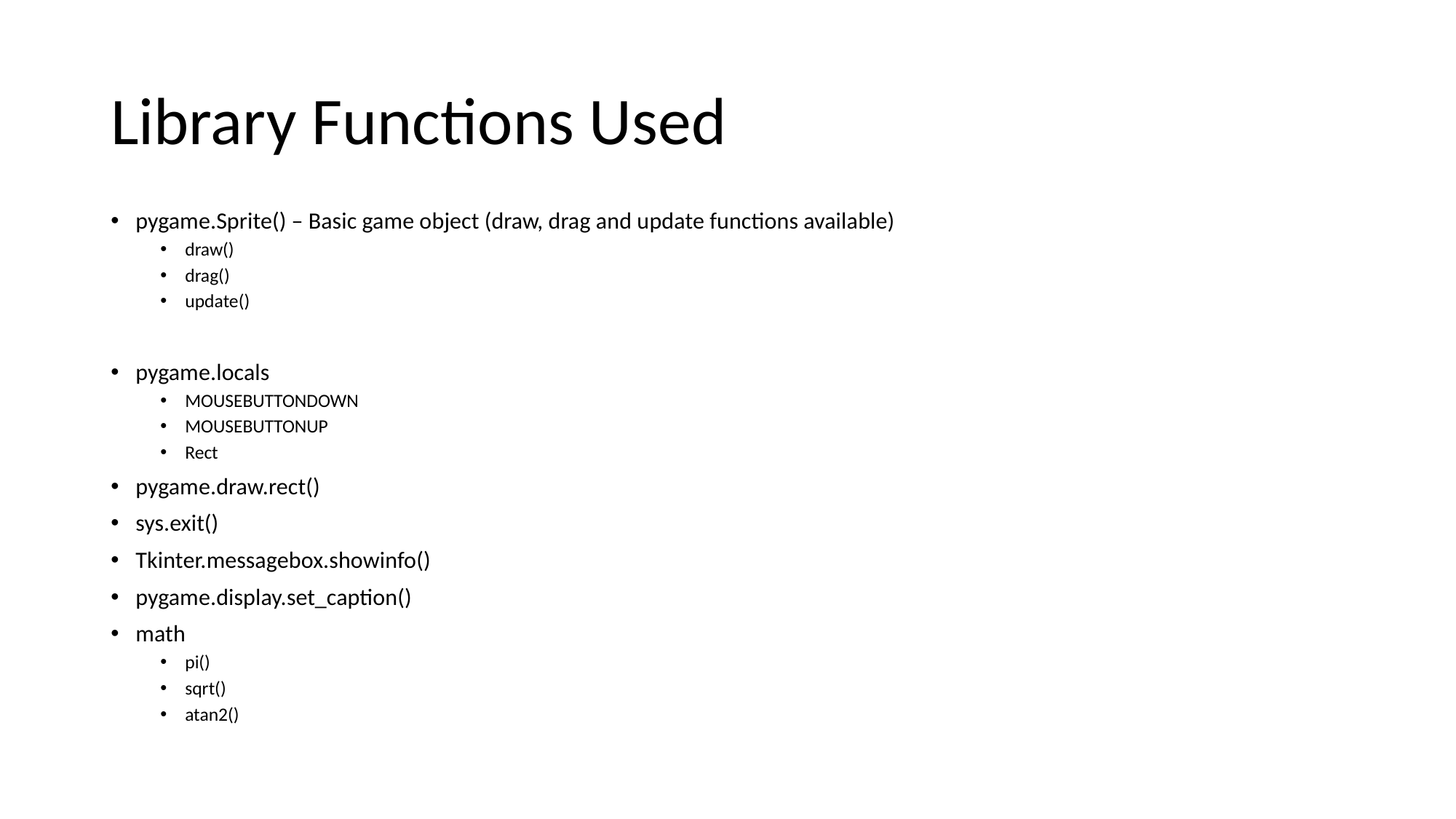

# Library Functions Used

pygame.Sprite() – Basic game object (draw, drag and update functions available)
draw()
drag()
update()

pygame.locals
MOUSEBUTTONDOWN
MOUSEBUTTONUP
Rect
pygame.draw.rect()
sys.exit()
Tkinter.messagebox.showinfo()
pygame.display.set_caption()
math
pi()
sqrt()
atan2()